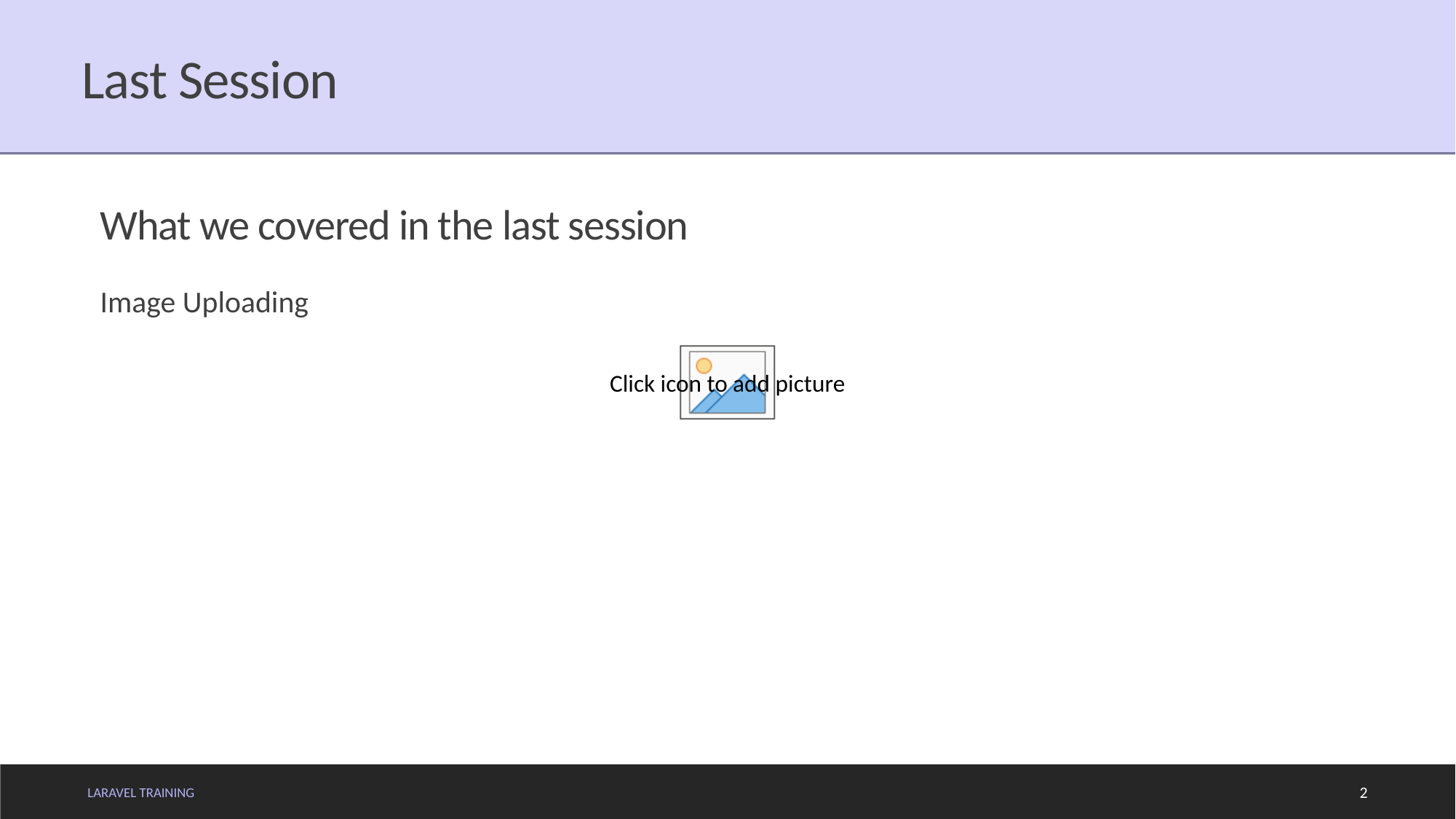

# Last Session
What we covered in the last session
Image Uploading
LARAVEL TRAINING
2